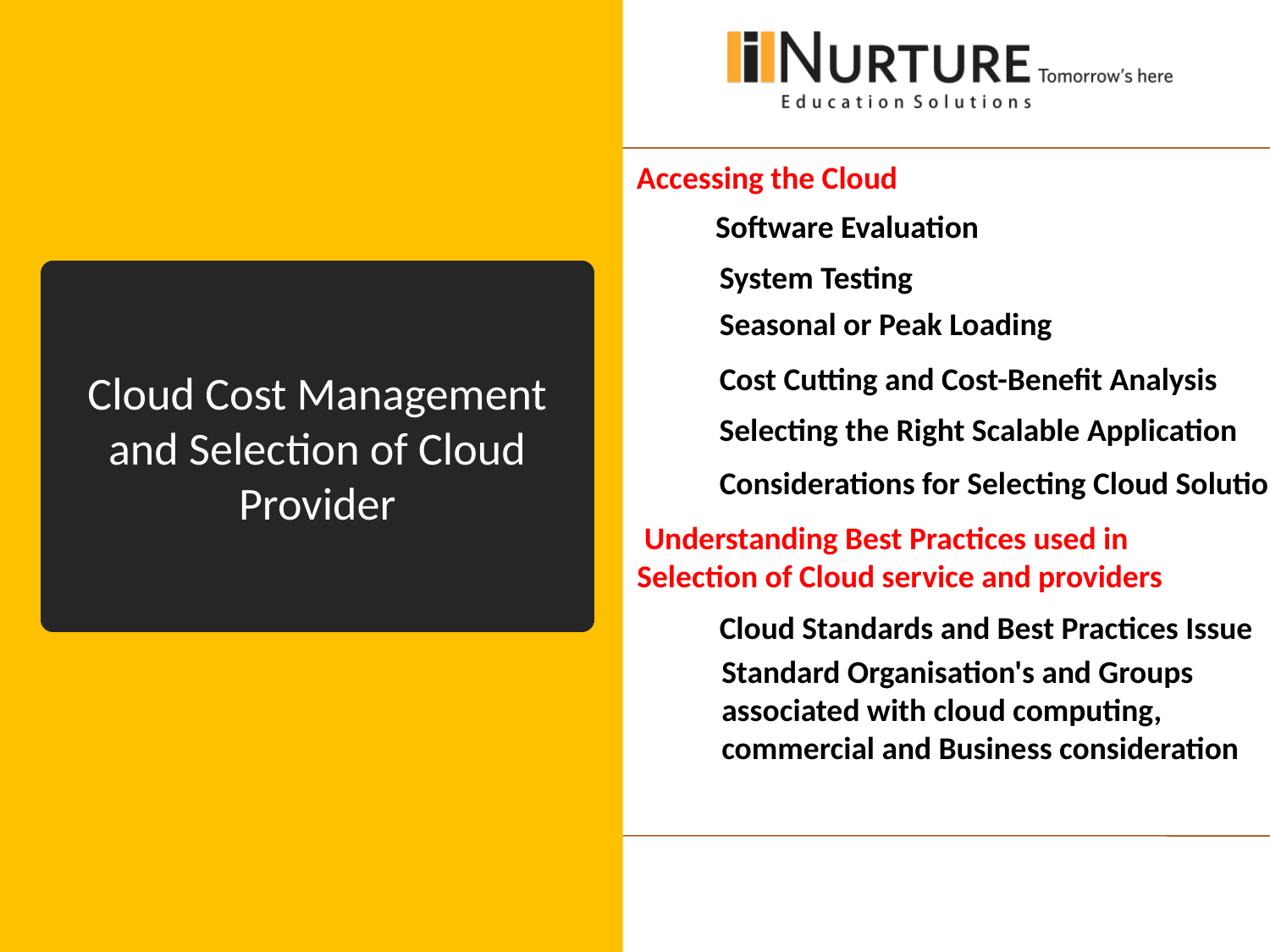

Accessing the Cloud
         Software Evaluation
          System Testing
# Cloud Cost Management and Selection of Cloud Provider
          Seasonal or Peak Loading
          Cost Cutting and Cost-Benefit Analysis
          Selecting the Right Scalable Application
          Considerations for Selecting Cloud Solution
 Understanding Best Practices used in            Selection of Cloud service and providers
          Cloud Standards and Best Practices Issue
Standard Organisation's and Groups associated with cloud computing, commercial and Business consideration